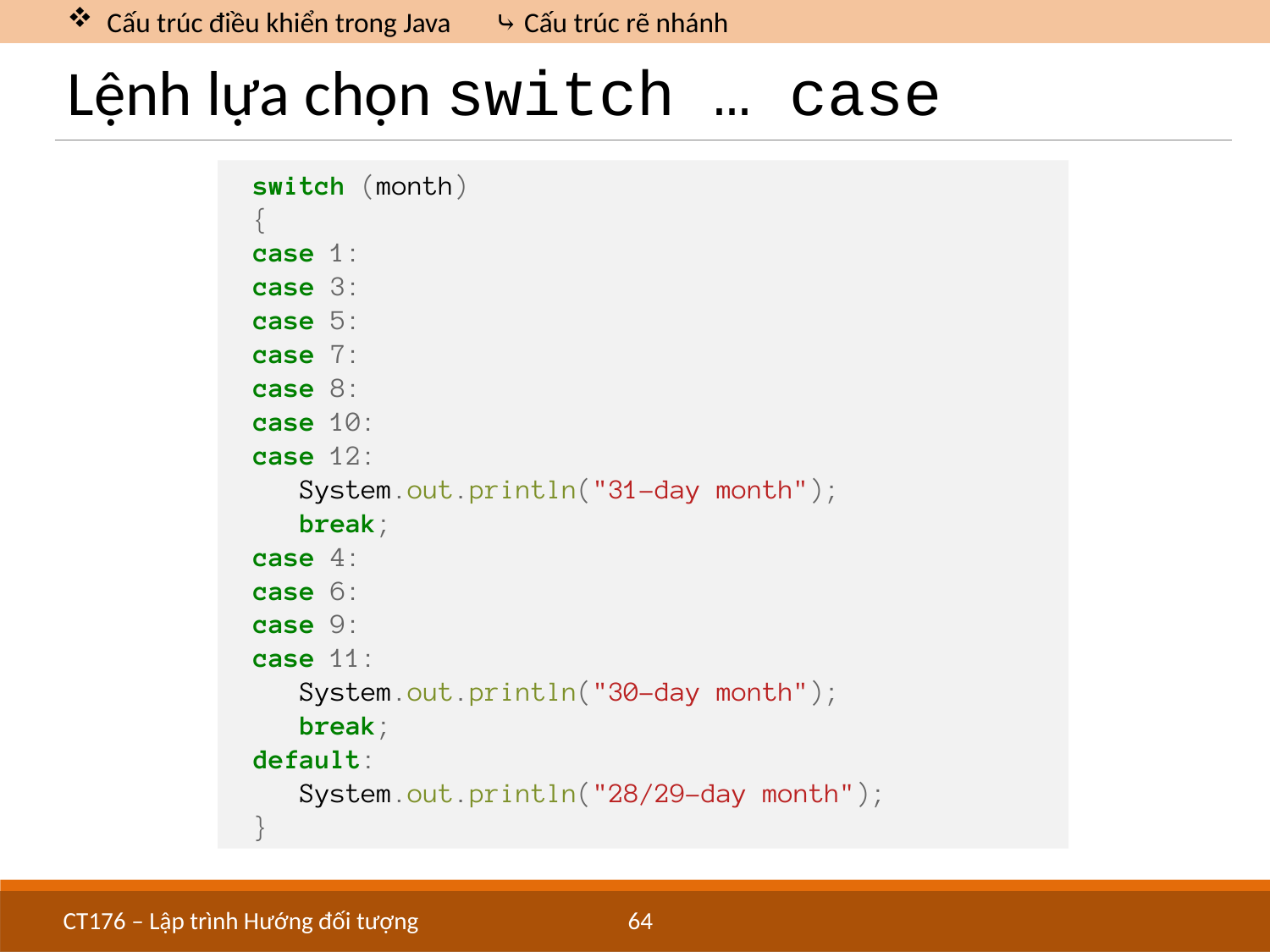

Cấu trúc điều khiển trong Java	 ⤷ Cấu trúc rẽ nhánh
# Lệnh lựa chọn switch … case
switch (month)
{
case 1:
case 3:
case 5:
case 7:
case 8:
case 10:
case 12:
   System.out.println("31-day month");
   break;
case 4:
case 6:
case 9:
case 11:
   System.out.println("30-day month");
   break;
default:
   System.out.println("28/29-day month");
}